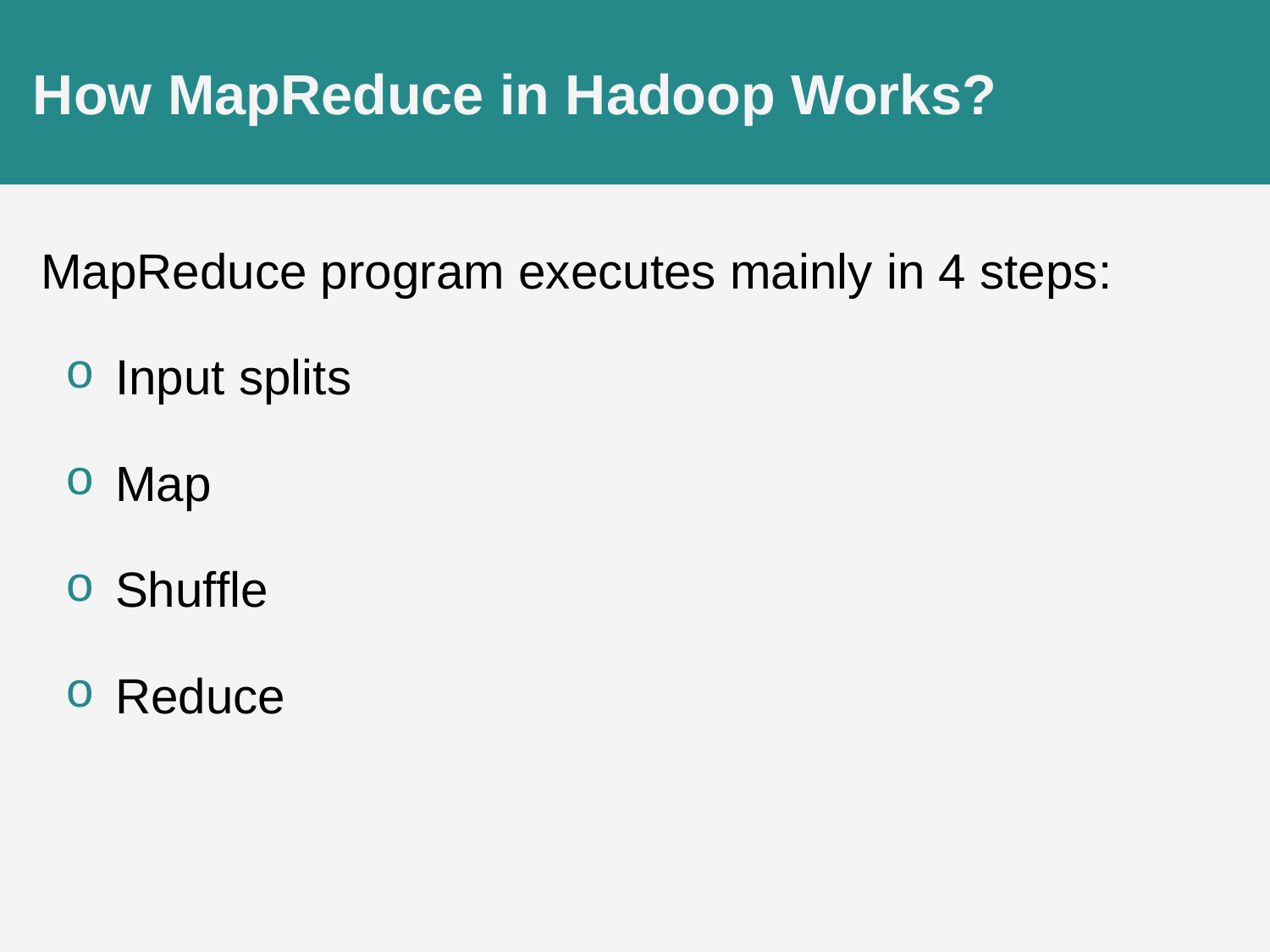

# How MapReduce in Hadoop Works?
MapReduce program executes mainly in 4 steps:
Input splits
Map
Shuffle
Reduce